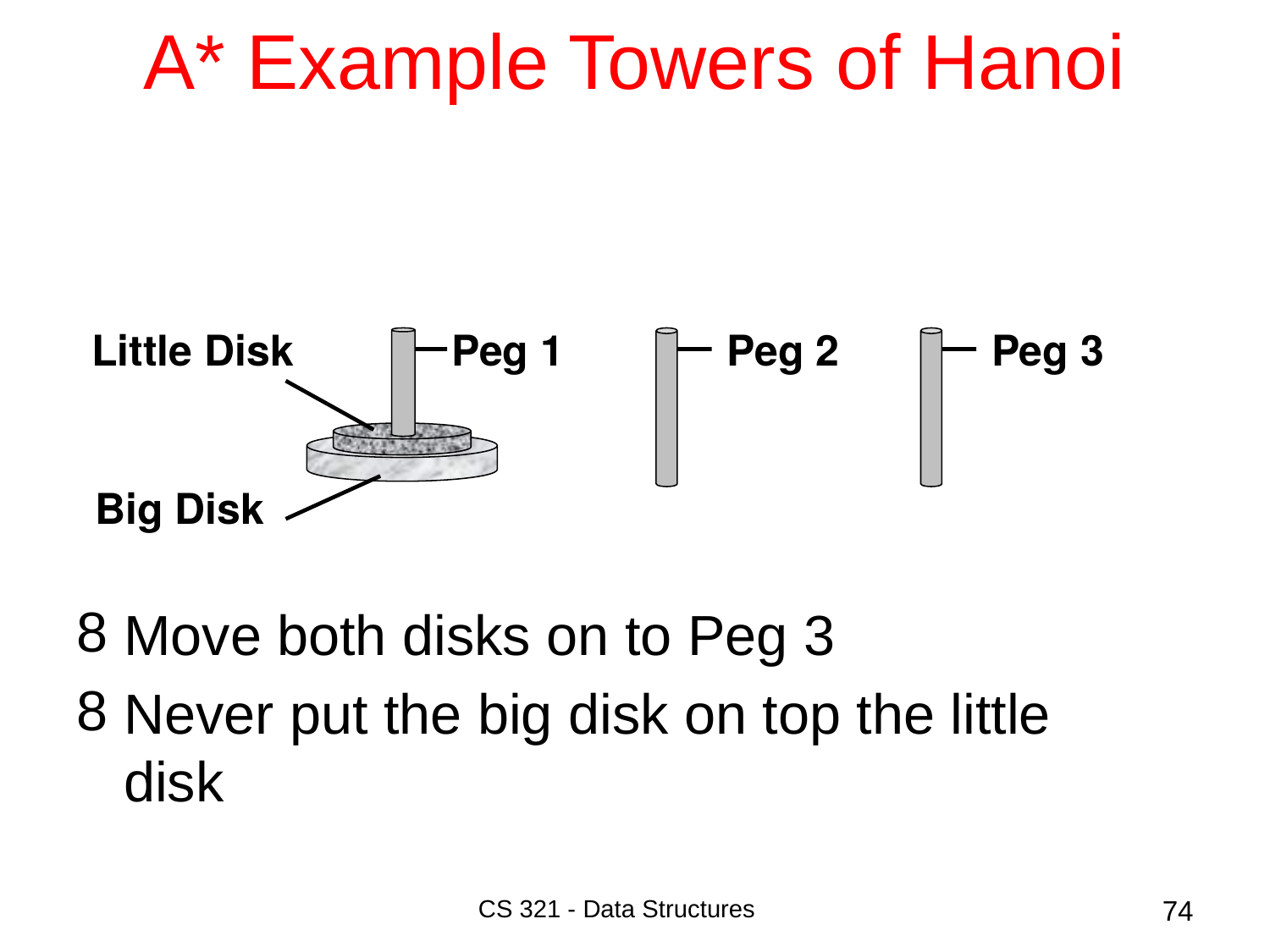

# A* Example Towers of Hanoi
Little Disk
Peg 1
Peg 2
Peg 3

Big Disk

Move both disks on to Peg 3
Never put the big disk on top the little disk

CS 321 - Data Structures
74